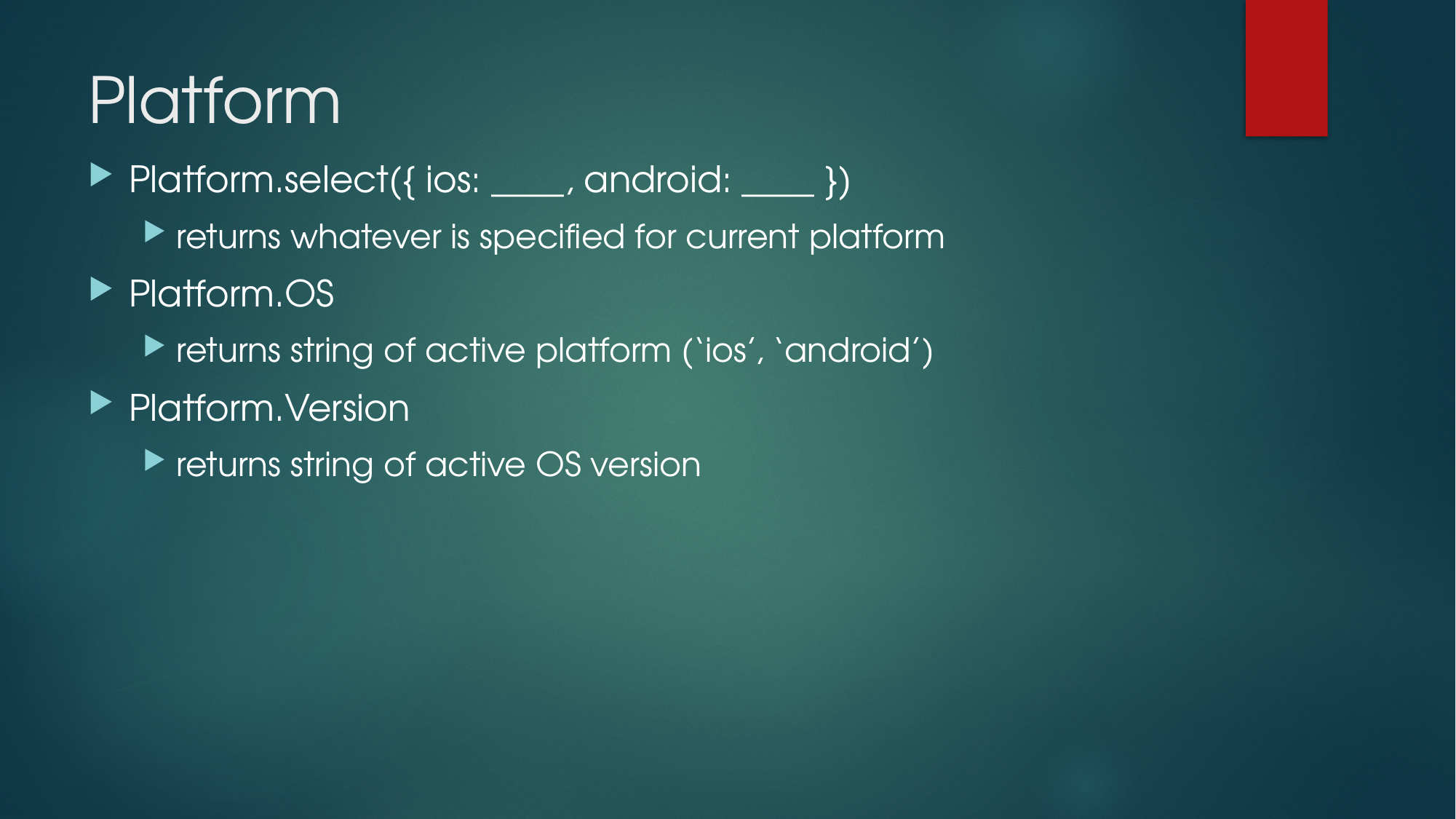

# Platform
Platform.select({ ios: ____, android: ____ })
returns whatever is specified for current platform
Platform.OS
returns string of active platform (‘ios’, ‘android’)
Platform.Version
returns string of active OS version